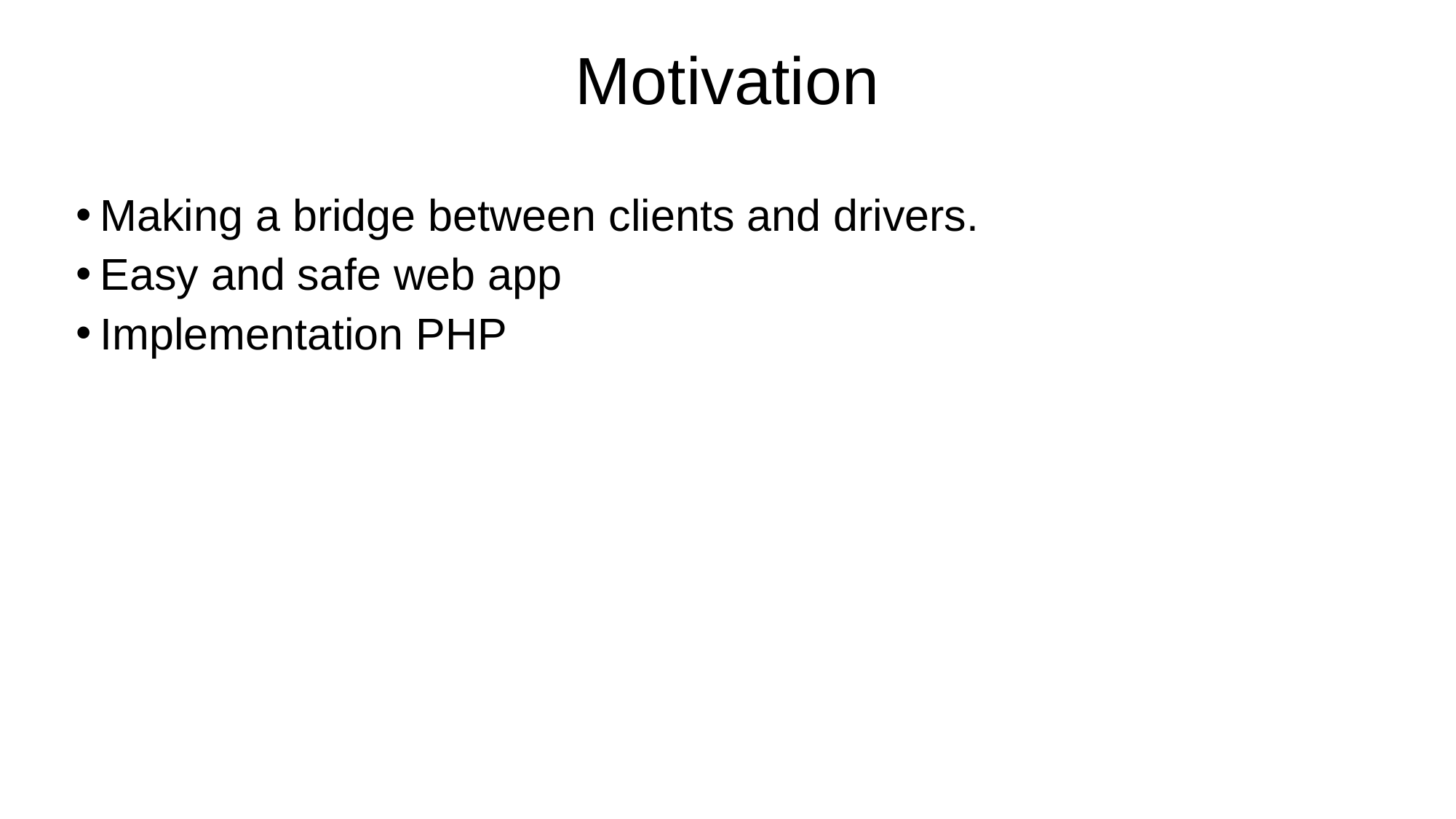

# Motivation
Making a bridge between clients and drivers.
Easy and safe web app
Implementation PHP